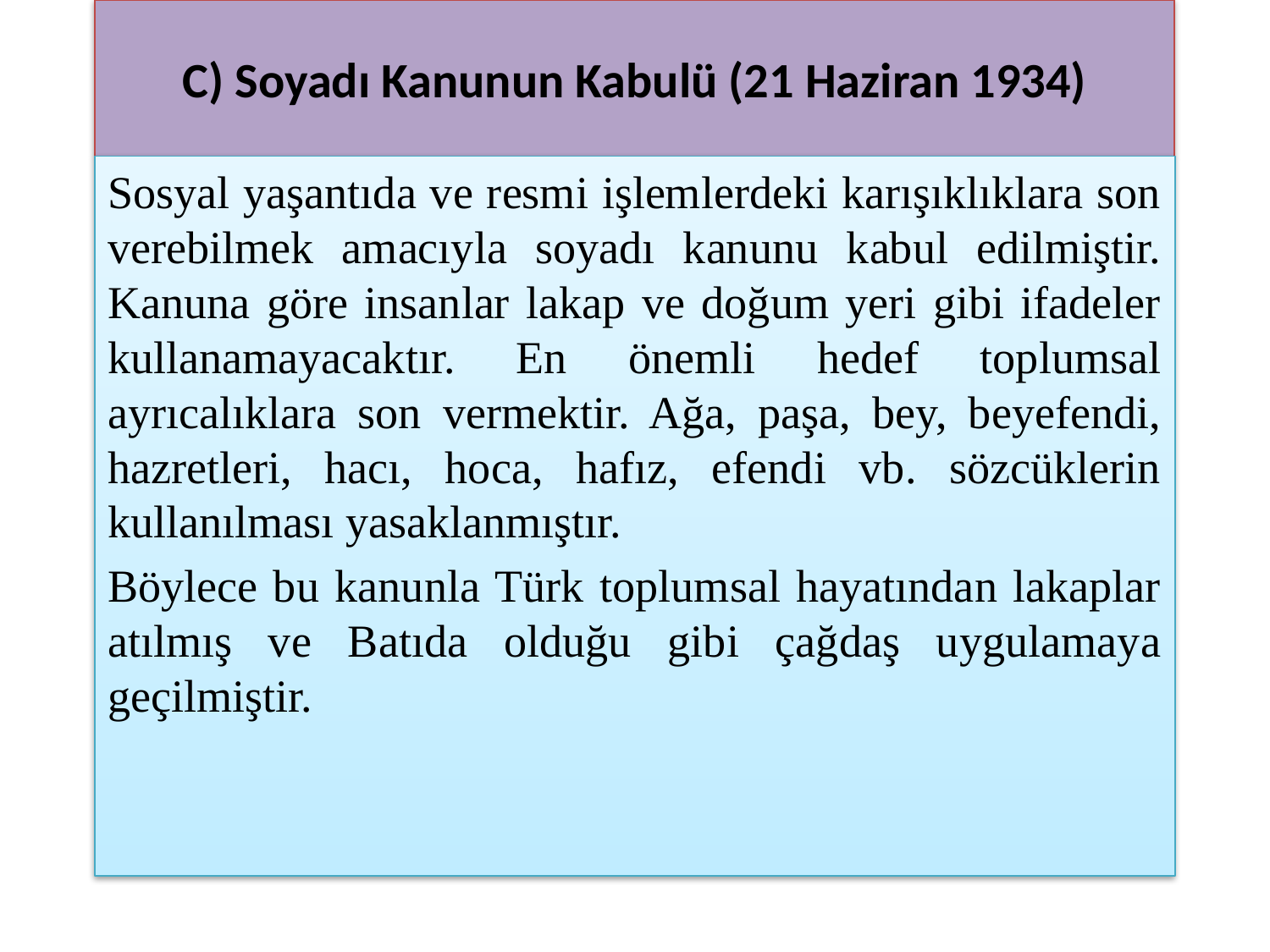

# C) Soyadı Kanunun Kabulü (21 Haziran 1934)
Sosyal yaşantıda ve resmi işlemlerdeki karışıklıklara son verebilmek amacıyla soyadı kanunu kabul edilmiştir. Kanuna göre insanlar lakap ve doğum yeri gibi ifadeler kullanamayacaktır. En önemli hedef toplumsal ayrıcalıklara son vermektir. Ağa, paşa, bey, beyefendi, hazretleri, hacı, hoca, hafız, efendi vb. sözcüklerin kullanılması yasaklanmıştır.
Böylece bu kanunla Türk toplumsal hayatından lakaplar atılmış ve Batıda olduğu gibi çağdaş uygulamaya geçilmiştir.